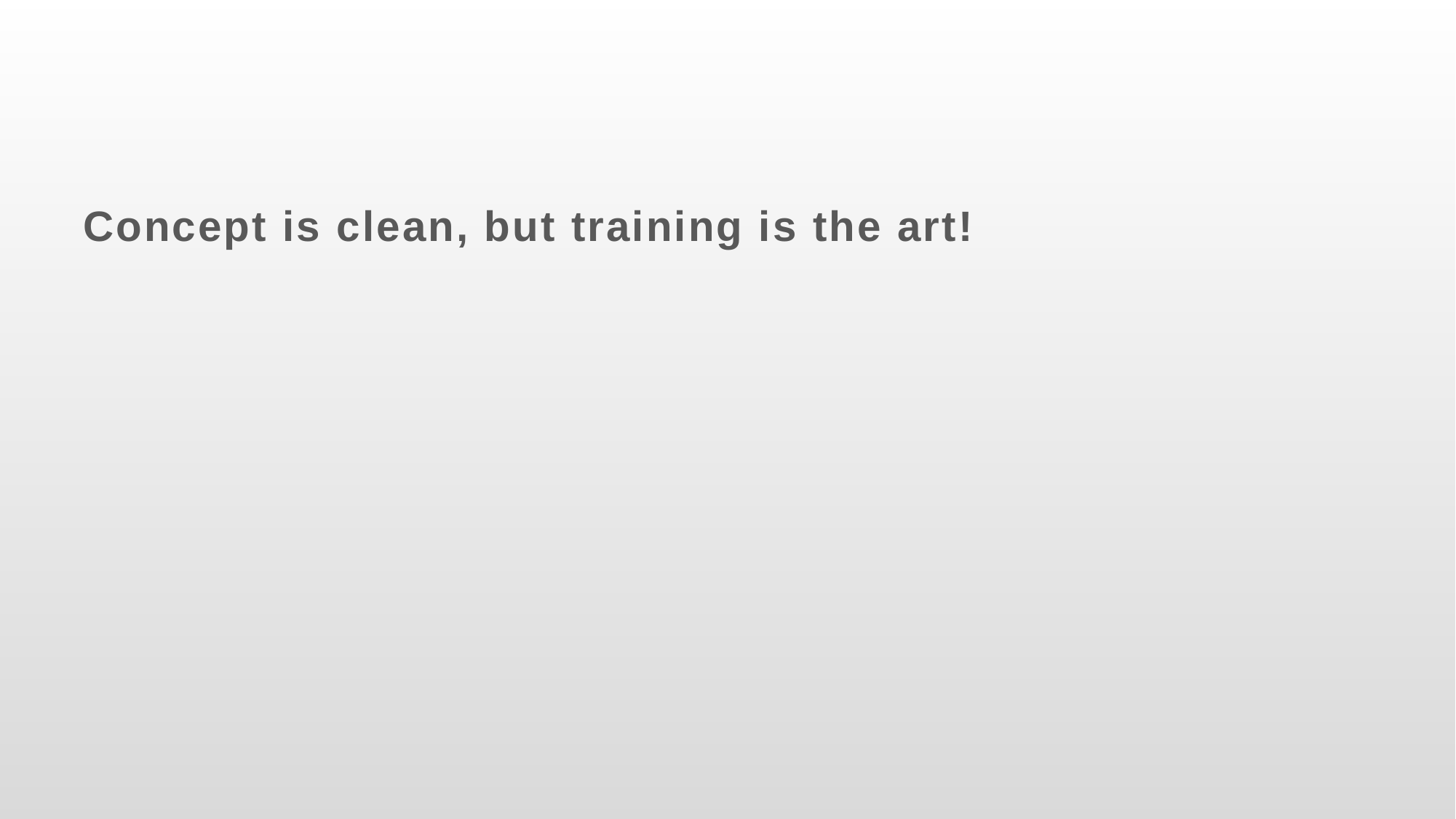

Concept is clean, but training is the art!